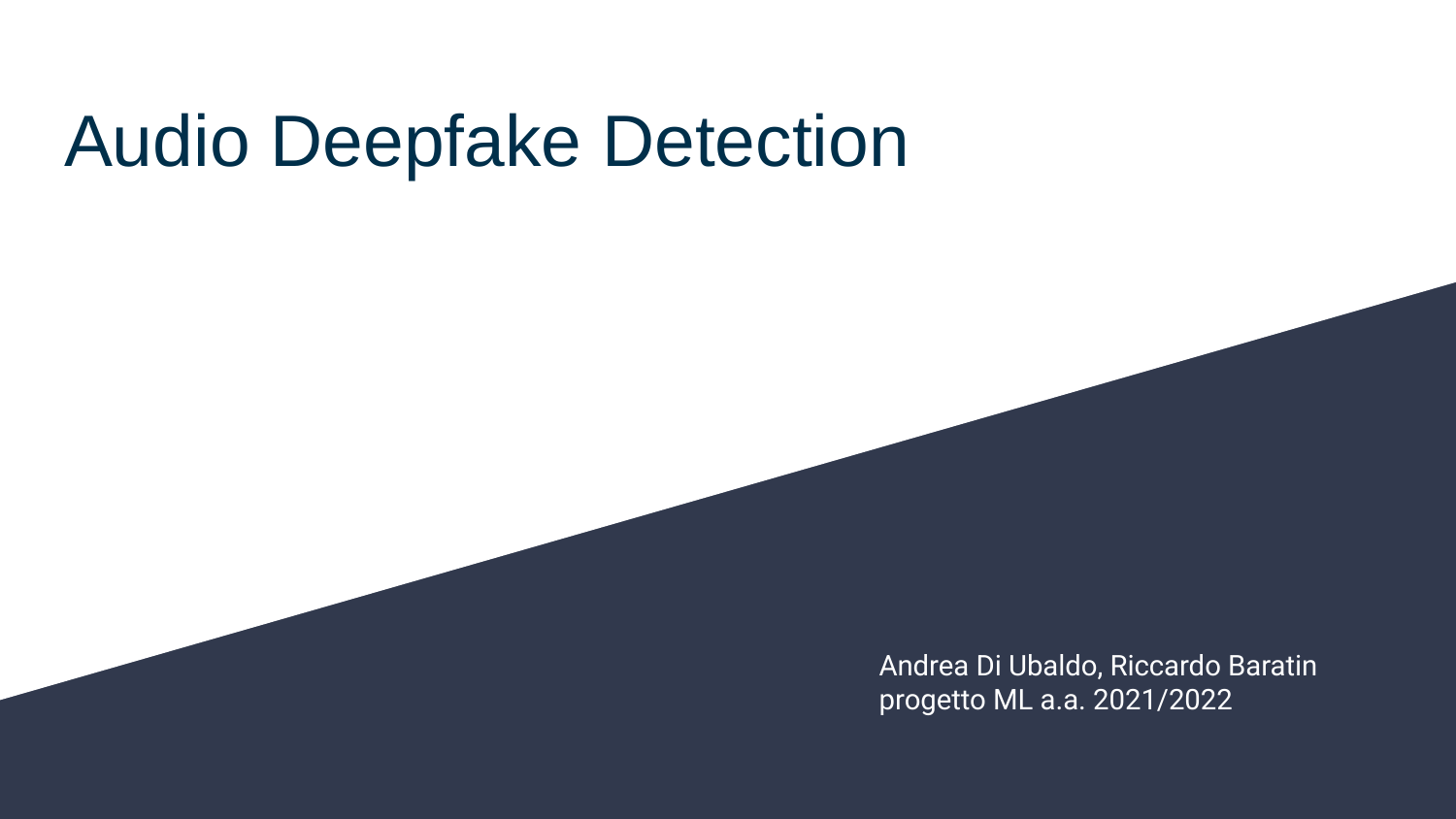

# Audio Deepfake Detection
Andrea Di Ubaldo, Riccardo Baratin
progetto ML a.a. 2021/2022